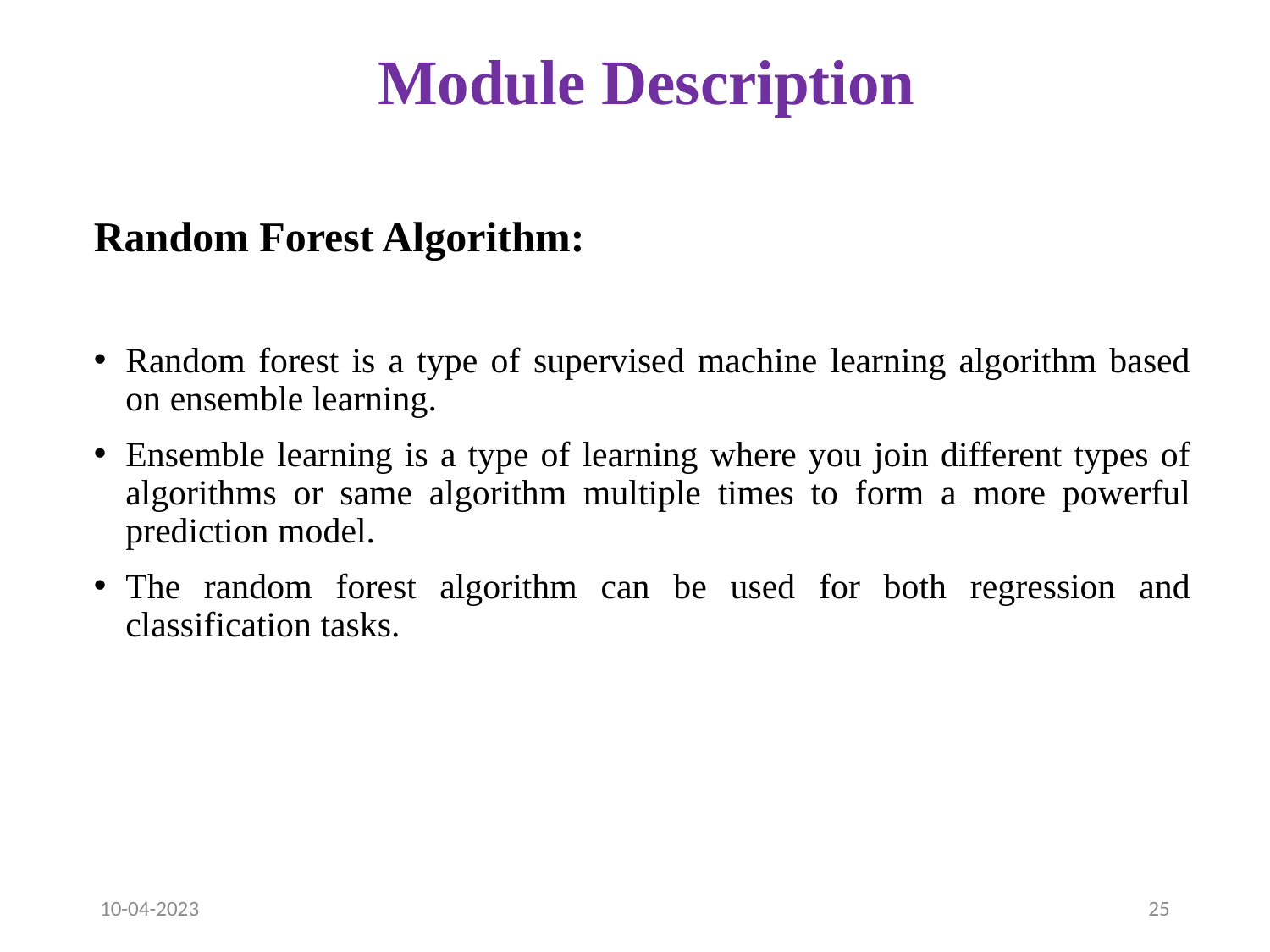

# Module Description
Random Forest Algorithm:

Random forest is a type of supervised machine learning algorithm based on ensemble learning.
Ensemble learning is a type of learning where you join different types of algorithms or same algorithm multiple times to form a more powerful prediction model.
The random forest algorithm can be used for both regression and classification tasks.
10-04-2023
25